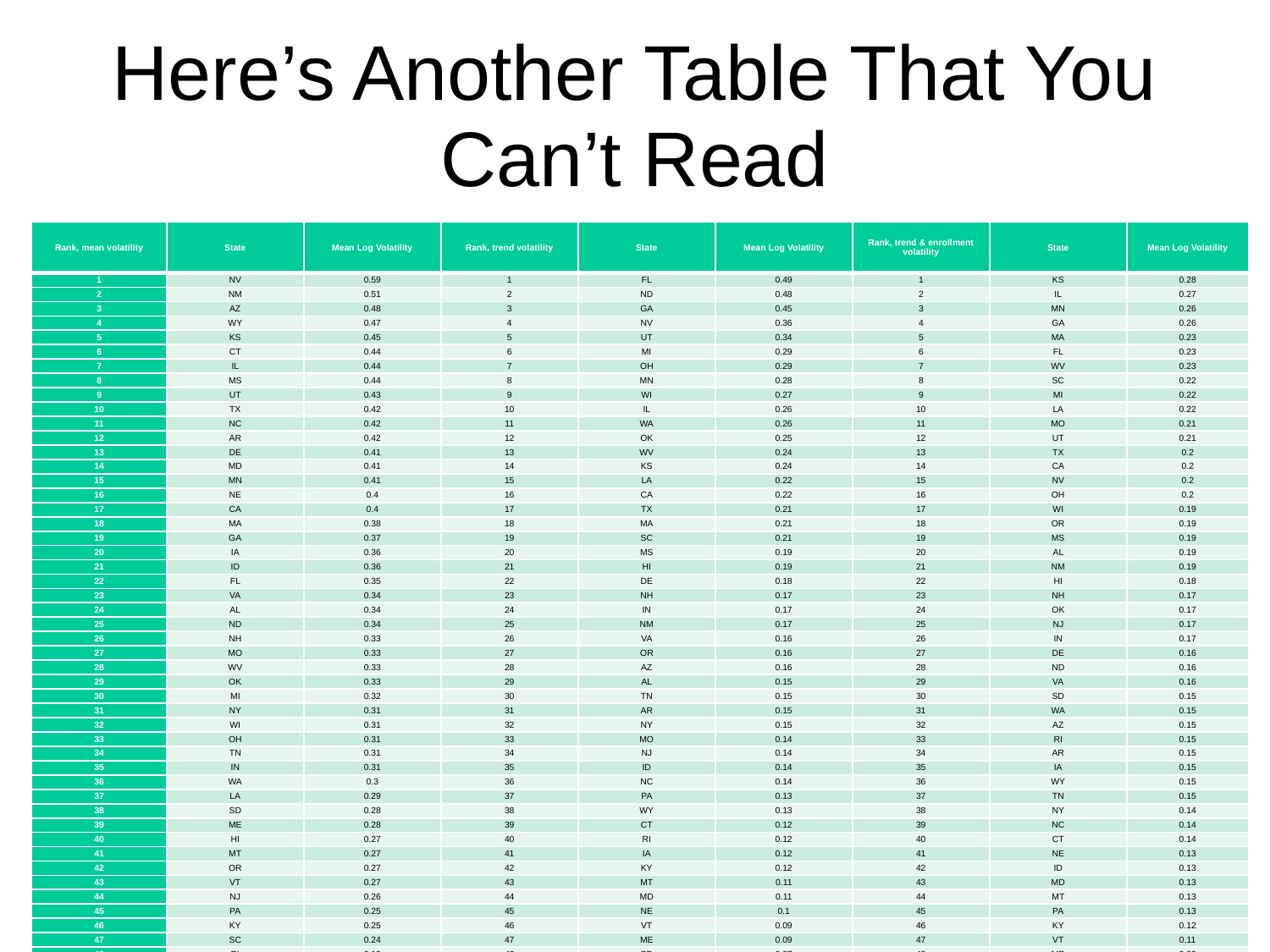

# Here’s Another Table That You Can’t Read
| Rank, mean volatility | State | Mean Log Volatility | Rank, trend volatility | State | Mean Log Volatility | Rank, trend & enrollment volatility | State | Mean Log Volatility |
| --- | --- | --- | --- | --- | --- | --- | --- | --- |
| 1 | NV | 0.59 | 1 | FL | 0.49 | 1 | KS | 0.28 |
| 2 | NM | 0.51 | 2 | ND | 0.48 | 2 | IL | 0.27 |
| 3 | AZ | 0.48 | 3 | GA | 0.45 | 3 | MN | 0.26 |
| 4 | WY | 0.47 | 4 | NV | 0.36 | 4 | GA | 0.26 |
| 5 | KS | 0.45 | 5 | UT | 0.34 | 5 | MA | 0.23 |
| 6 | CT | 0.44 | 6 | MI | 0.29 | 6 | FL | 0.23 |
| 7 | IL | 0.44 | 7 | OH | 0.29 | 7 | WV | 0.23 |
| 8 | MS | 0.44 | 8 | MN | 0.28 | 8 | SC | 0.22 |
| 9 | UT | 0.43 | 9 | WI | 0.27 | 9 | MI | 0.22 |
| 10 | TX | 0.42 | 10 | IL | 0.26 | 10 | LA | 0.22 |
| 11 | NC | 0.42 | 11 | WA | 0.26 | 11 | MO | 0.21 |
| 12 | AR | 0.42 | 12 | OK | 0.25 | 12 | UT | 0.21 |
| 13 | DE | 0.41 | 13 | WV | 0.24 | 13 | TX | 0.2 |
| 14 | MD | 0.41 | 14 | KS | 0.24 | 14 | CA | 0.2 |
| 15 | MN | 0.41 | 15 | LA | 0.22 | 15 | NV | 0.2 |
| 16 | NE | 0.4 | 16 | CA | 0.22 | 16 | OH | 0.2 |
| 17 | CA | 0.4 | 17 | TX | 0.21 | 17 | WI | 0.19 |
| 18 | MA | 0.38 | 18 | MA | 0.21 | 18 | OR | 0.19 |
| 19 | GA | 0.37 | 19 | SC | 0.21 | 19 | MS | 0.19 |
| 20 | IA | 0.36 | 20 | MS | 0.19 | 20 | AL | 0.19 |
| 21 | ID | 0.36 | 21 | HI | 0.19 | 21 | NM | 0.19 |
| 22 | FL | 0.35 | 22 | DE | 0.18 | 22 | HI | 0.18 |
| 23 | VA | 0.34 | 23 | NH | 0.17 | 23 | NH | 0.17 |
| 24 | AL | 0.34 | 24 | IN | 0.17 | 24 | OK | 0.17 |
| 25 | ND | 0.34 | 25 | NM | 0.17 | 25 | NJ | 0.17 |
| 26 | NH | 0.33 | 26 | VA | 0.16 | 26 | IN | 0.17 |
| 27 | MO | 0.33 | 27 | OR | 0.16 | 27 | DE | 0.16 |
| 28 | WV | 0.33 | 28 | AZ | 0.16 | 28 | ND | 0.16 |
| 29 | OK | 0.33 | 29 | AL | 0.15 | 29 | VA | 0.16 |
| 30 | MI | 0.32 | 30 | TN | 0.15 | 30 | SD | 0.15 |
| 31 | NY | 0.31 | 31 | AR | 0.15 | 31 | WA | 0.15 |
| 32 | WI | 0.31 | 32 | NY | 0.15 | 32 | AZ | 0.15 |
| 33 | OH | 0.31 | 33 | MO | 0.14 | 33 | RI | 0.15 |
| 34 | TN | 0.31 | 34 | NJ | 0.14 | 34 | AR | 0.15 |
| 35 | IN | 0.31 | 35 | ID | 0.14 | 35 | IA | 0.15 |
| 36 | WA | 0.3 | 36 | NC | 0.14 | 36 | WY | 0.15 |
| 37 | LA | 0.29 | 37 | PA | 0.13 | 37 | TN | 0.15 |
| 38 | SD | 0.28 | 38 | WY | 0.13 | 38 | NY | 0.14 |
| 39 | ME | 0.28 | 39 | CT | 0.12 | 39 | NC | 0.14 |
| 40 | HI | 0.27 | 40 | RI | 0.12 | 40 | CT | 0.14 |
| 41 | MT | 0.27 | 41 | IA | 0.12 | 41 | NE | 0.13 |
| 42 | OR | 0.27 | 42 | KY | 0.12 | 42 | ID | 0.13 |
| 43 | VT | 0.27 | 43 | MT | 0.11 | 43 | MD | 0.13 |
| 44 | NJ | 0.26 | 44 | MD | 0.11 | 44 | MT | 0.13 |
| 45 | PA | 0.25 | 45 | NE | 0.1 | 45 | PA | 0.13 |
| 46 | KY | 0.25 | 46 | VT | 0.09 | 46 | KY | 0.12 |
| 47 | SC | 0.24 | 47 | ME | 0.09 | 47 | VT | 0.11 |
| 48 | RI | 0.19 | 48 | SD | 0.07 | 48 | ME | 0.09 |